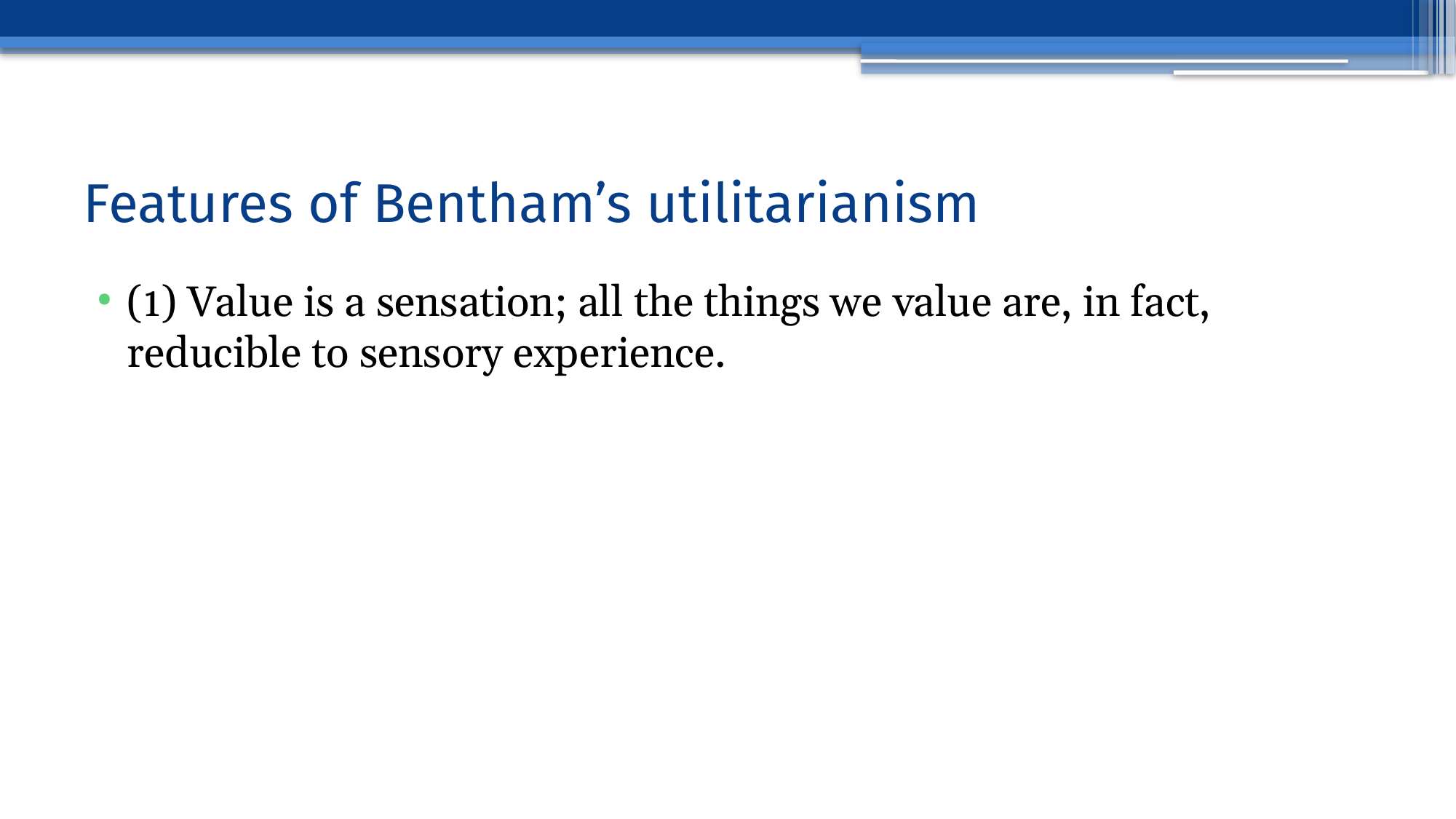

# Features of Bentham’s utilitarianism
(1) Value is a sensation; all the things we value are, in fact, reducible to sensory experience.